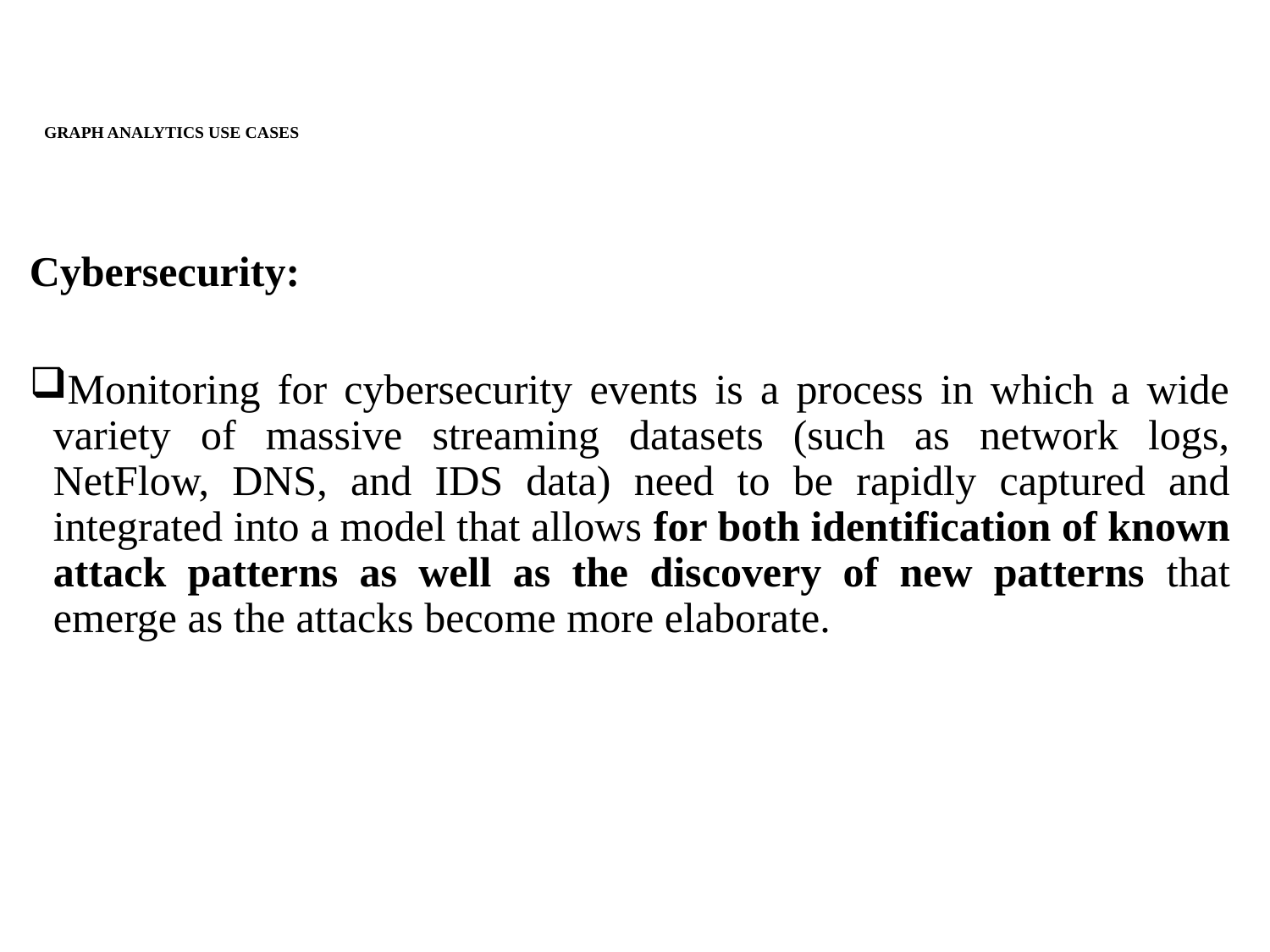

# GRAPH ANALYTICS USE CASES

Cybersecurity:

Monitoring for cybersecurity events is a process in which a wide variety of massive streaming datasets (such as network logs, NetFlow, DNS, and IDS data) need to be rapidly captured and integrated into a model that allows for both identification of known attack patterns as well as the discovery of new patterns that emerge as the attacks become more elaborate.